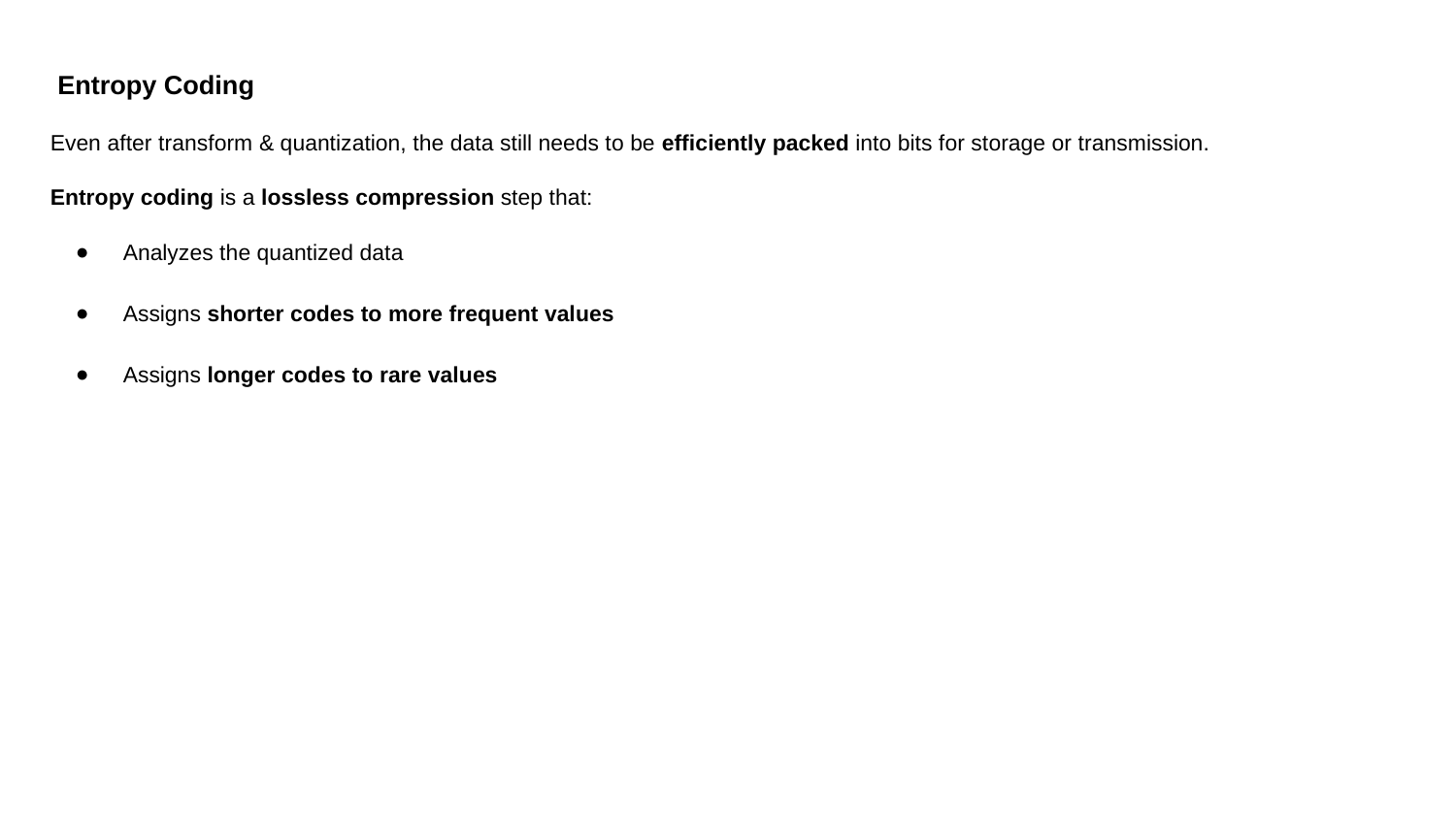

Entropy Coding
Even after transform & quantization, the data still needs to be efficiently packed into bits for storage or transmission.
Entropy coding is a lossless compression step that:
Analyzes the quantized data
Assigns shorter codes to more frequent values
Assigns longer codes to rare values